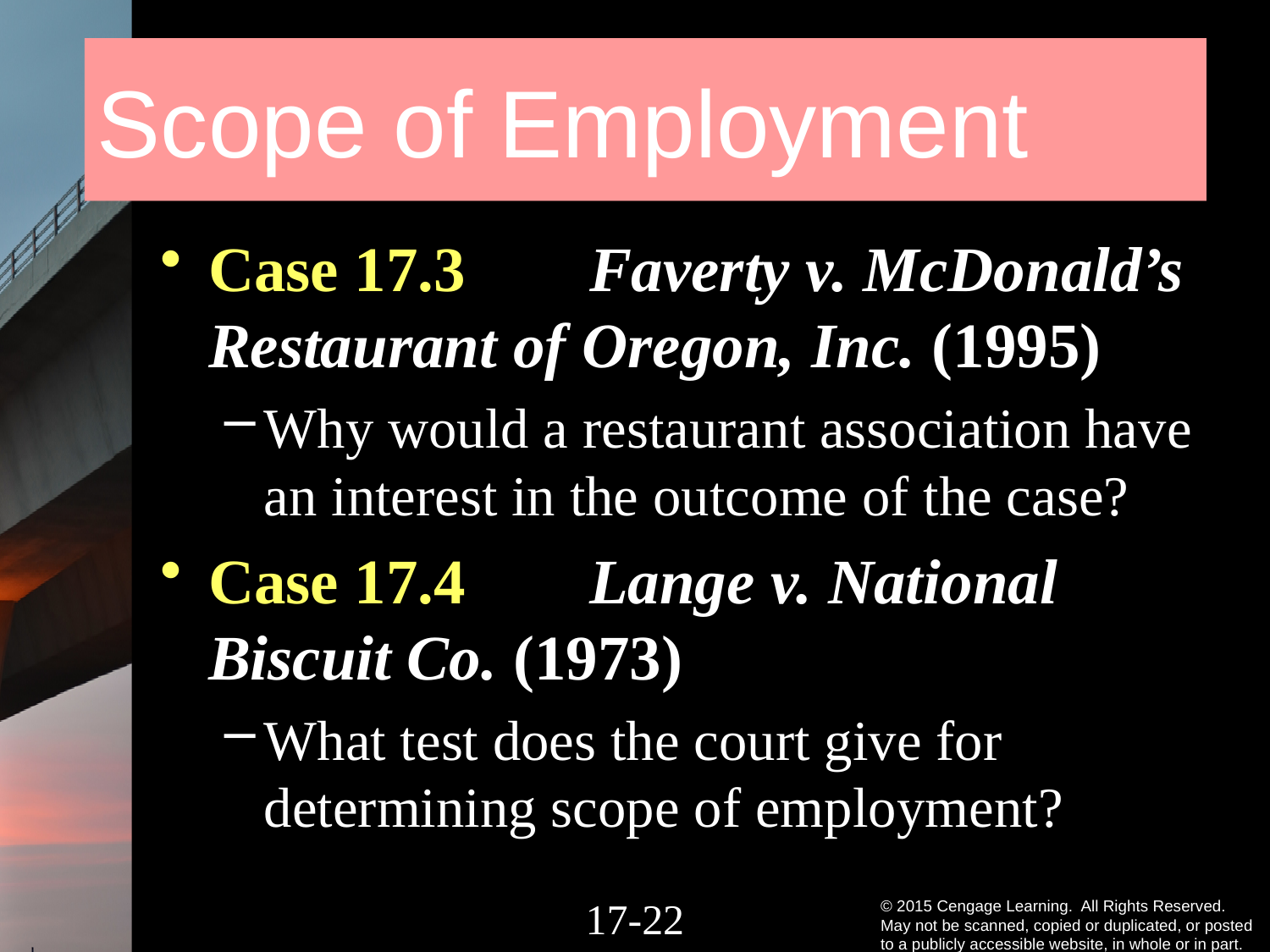

# Scope of Employment
Case 17.3	Faverty v. McDonald’s Restaurant of Oregon, Inc. (1995)
Why would a restaurant association have an interest in the outcome of the case?
Case 17.4	Lange v. National Biscuit Co. (1973)
What test does the court give for determining scope of employment?
17-22